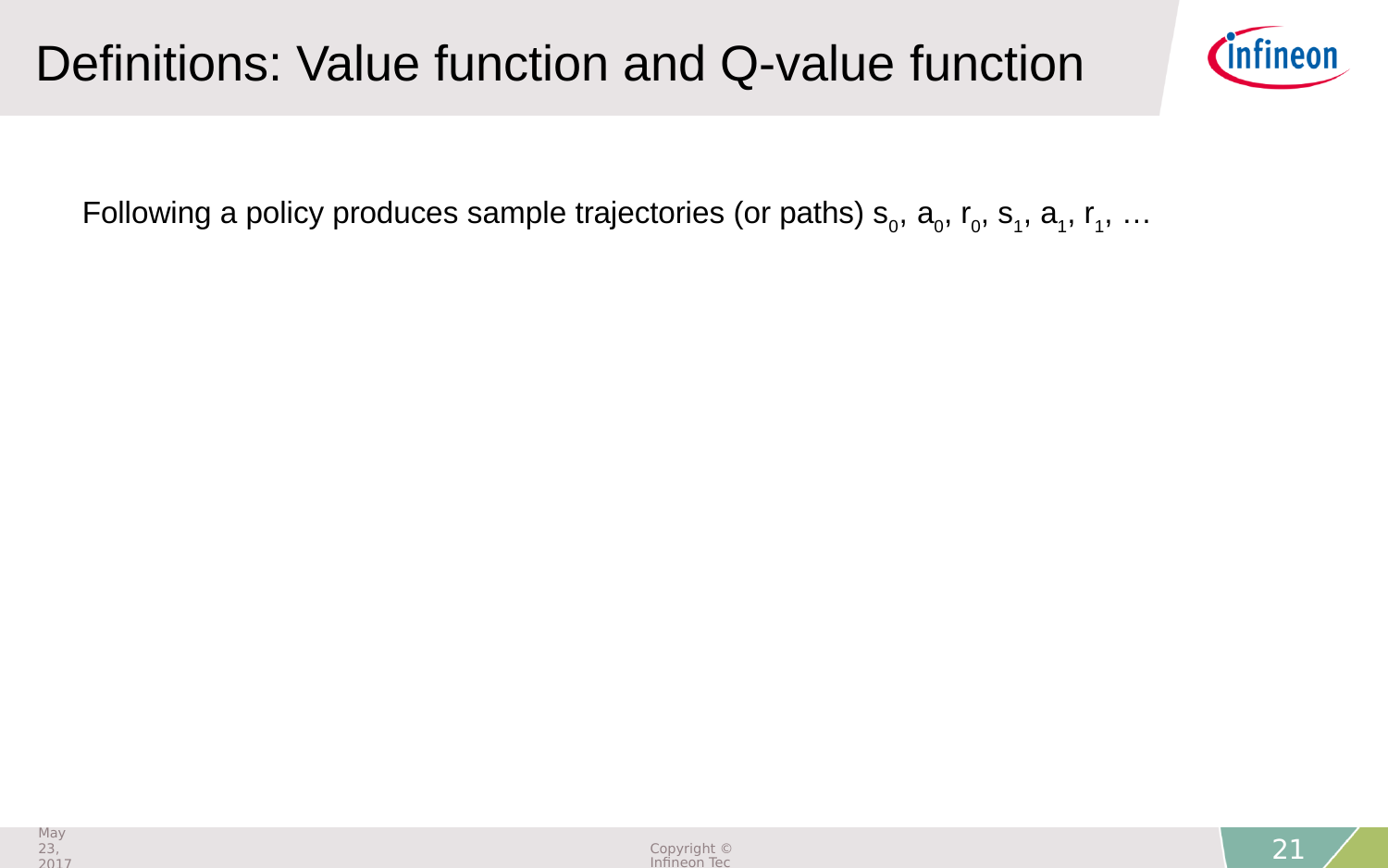

Definitions: Value function and Q-value function
Following a policy produces sample trajectories (or paths) s0, a0, r0, s1, a1, r1, …
May 23, 2017
Copyright © Infineon Technologies AG 2018. All rights reserved.
21